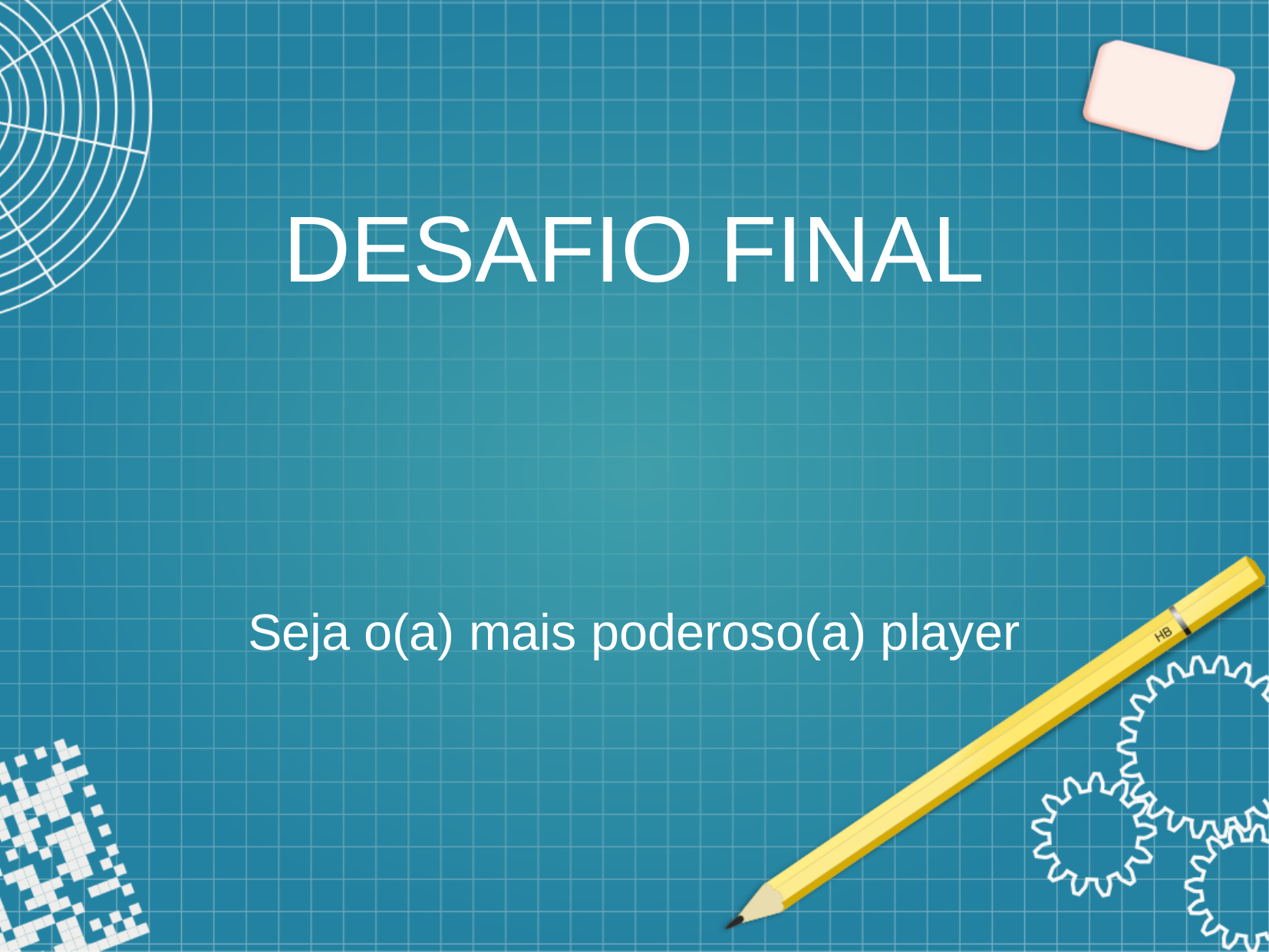

DESAFIO FINAL
Seja o(a) mais poderoso(a) player